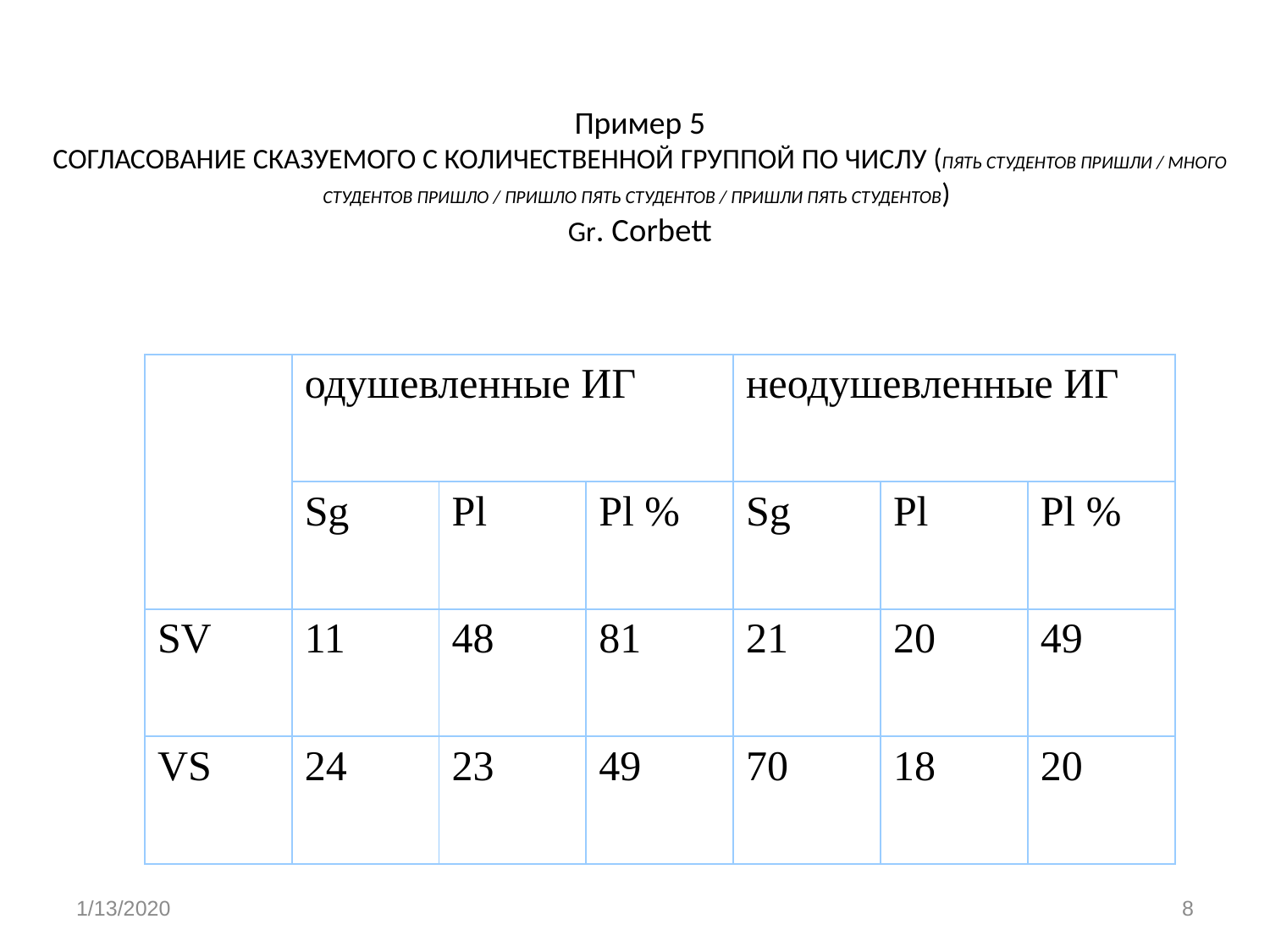

# Пример 5 Согласование сказуемого с количественной группой по числу (пять студентов пришли / много студентов пришло / пришло пять студентов / пришли пять студентов) Gr. Corbett
|  | одушевленные ИГ |  |  | неодушевленные ИГ |  |  |
| --- | --- | --- | --- | --- | --- | --- |
|  | Sg | Pl | Pl % | Sg | Pl | Pl % |
| SV | 11 | 48 | 81 | 21 | 20 | 49 |
| VS | 24 | 23 | 49 | 70 | 18 | 20 |
1/13/2020
8